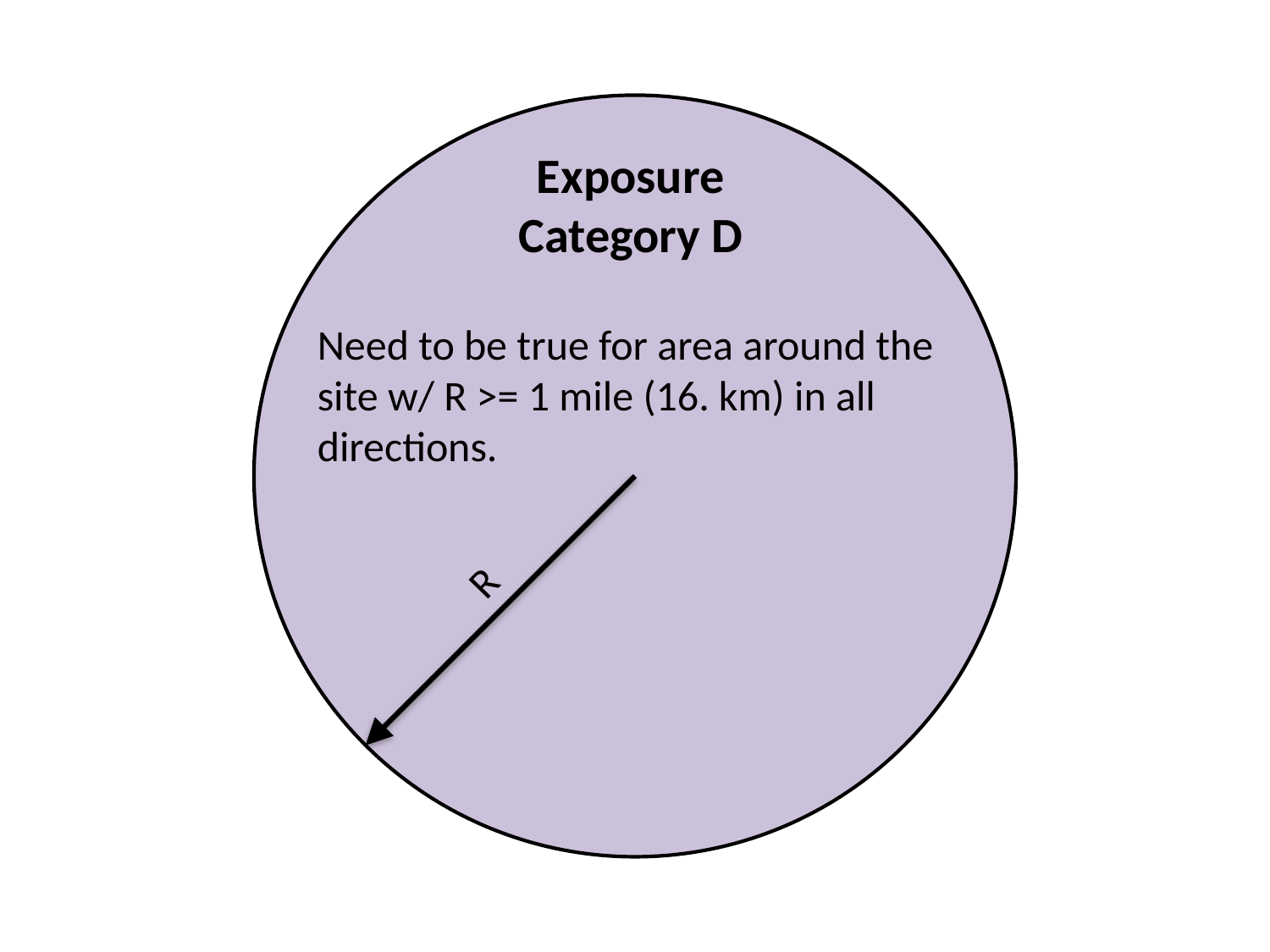

Exposure Category D
Need to be true for area around the site w/ R >= 1 mile (16. km) in all directions.
R